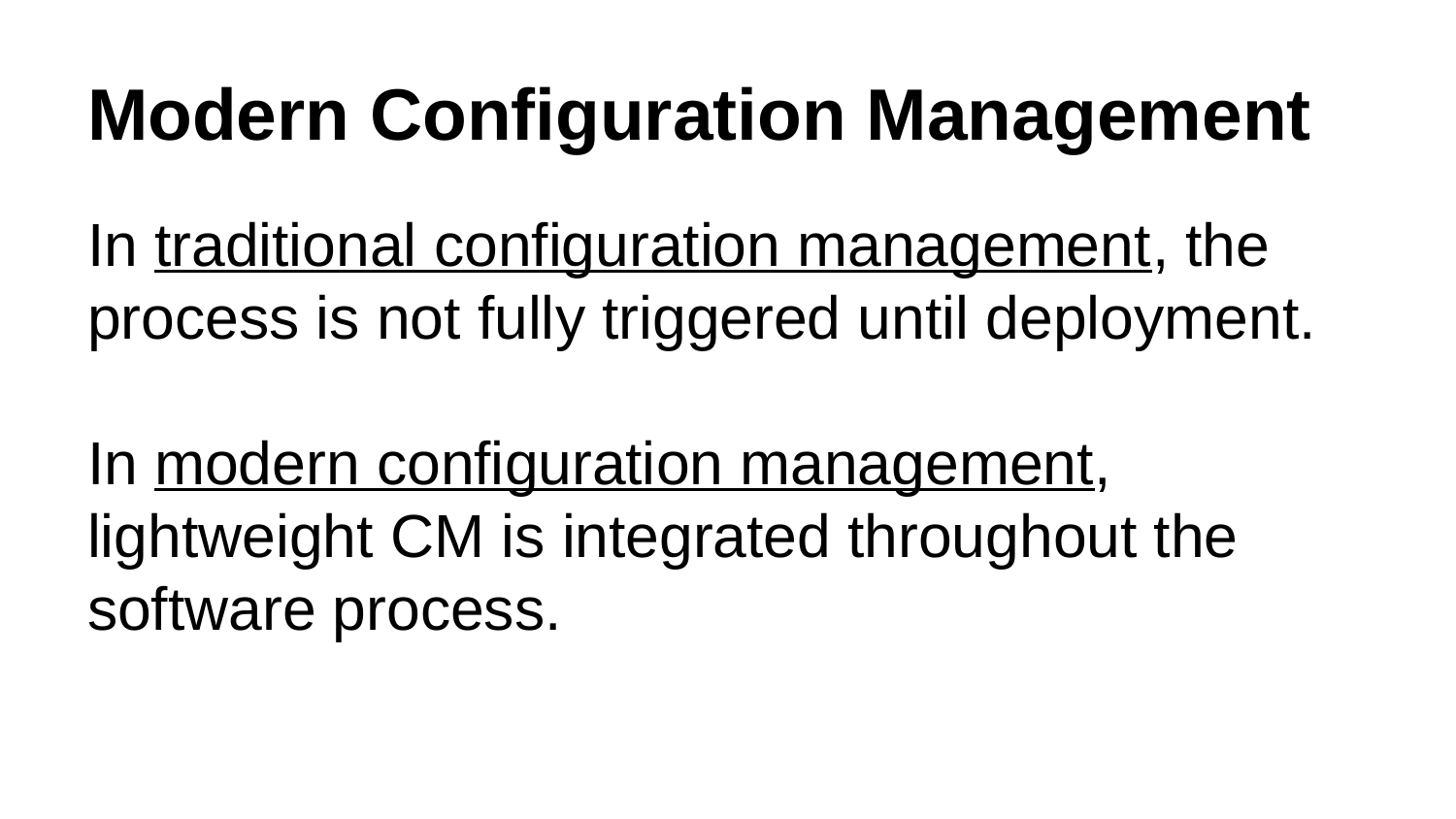

# Modern Configuration Management
In traditional configuration management, the process is not fully triggered until deployment.

In modern configuration management, lightweight CM is integrated throughout the  software process.